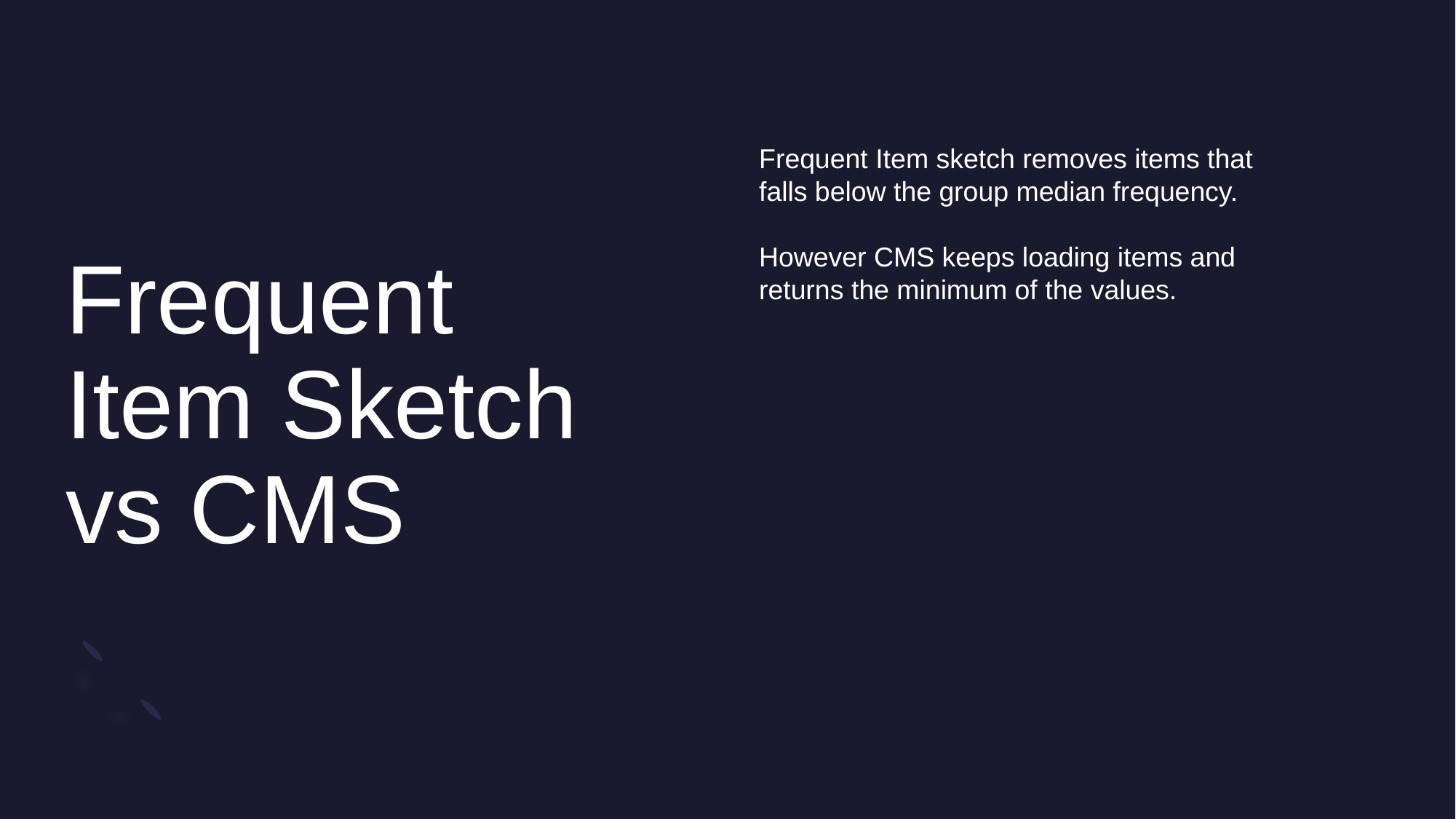

Frequent Item sketch removes items that falls below the group median frequency.

However CMS keeps loading items and returns the minimum of the values.

# Frequent Item Sketch vs CMS